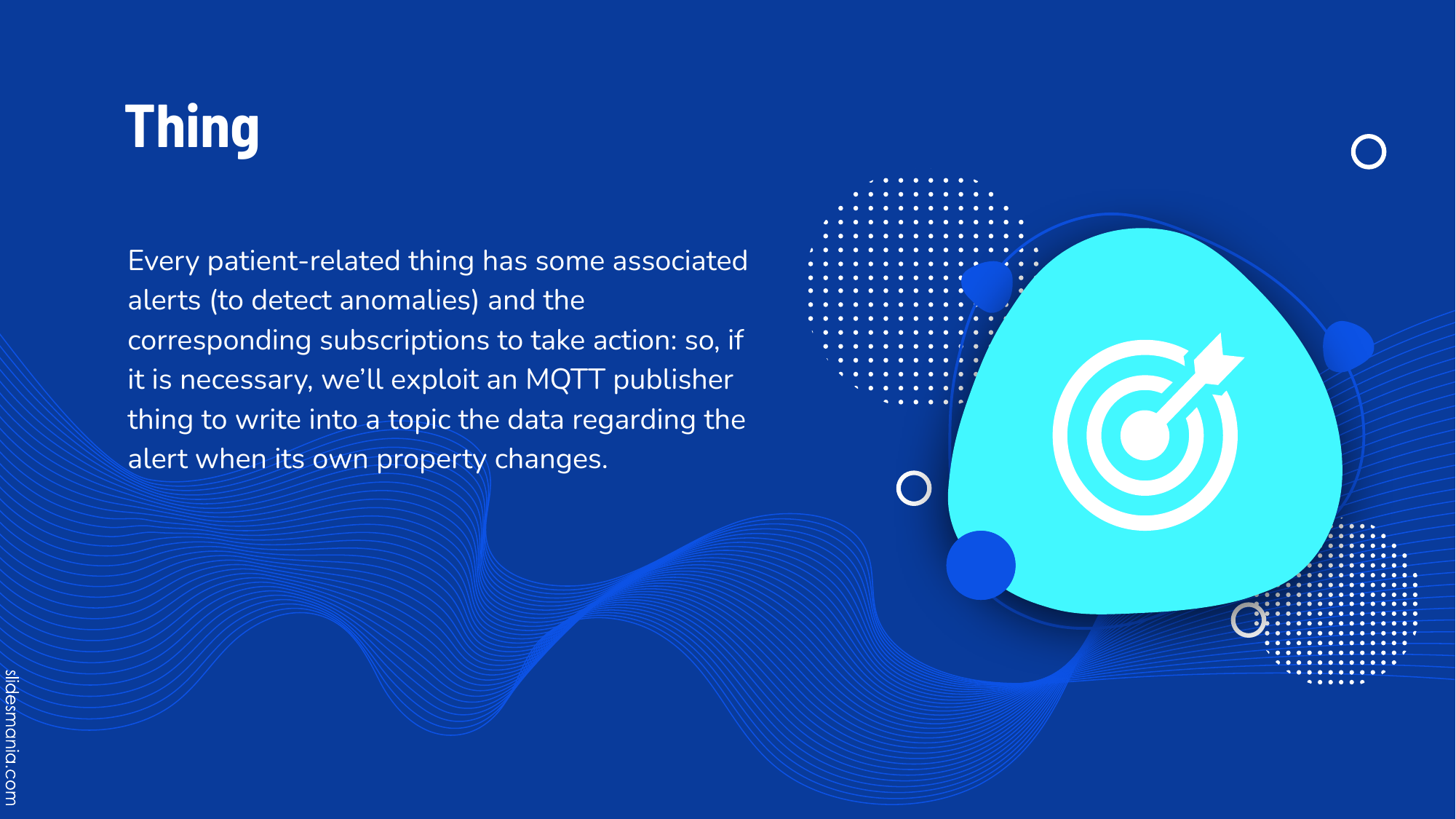

Thing

Every patient-related thing has some associated alerts (to detect anomalies) and the corresponding subscriptions to take action: so, if it is necessary, we’ll exploit an MQTT publisher thing to write into a topic the data regarding the alert when its own property changes.